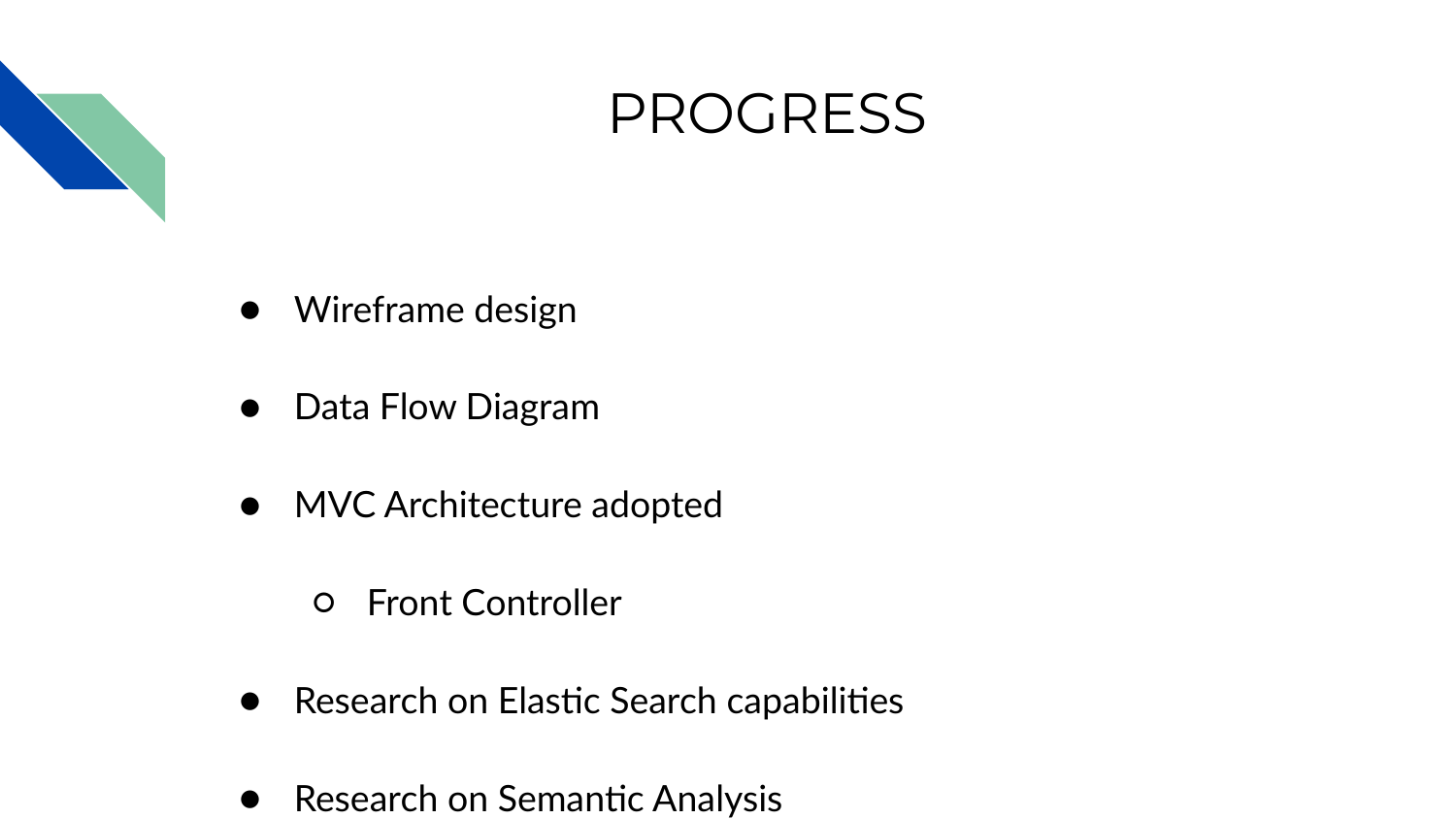

# PROGRESS
Wireframe design
Data Flow Diagram
MVC Architecture adopted
Front Controller
Research on Elastic Search capabilities
Research on Semantic Analysis